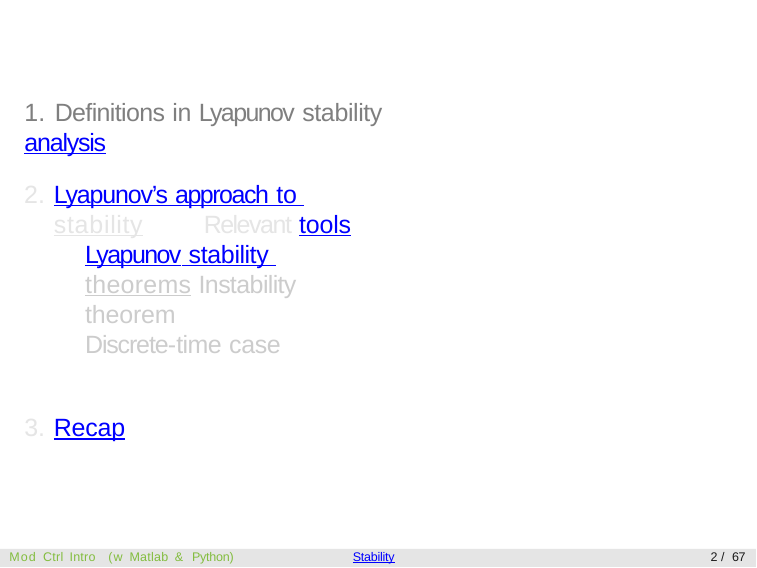

# 1. Definitions in Lyapunov stability analysis
Lyapunov’s approach to stability 	Relevant tools
Lyapunov stability theorems Instability theorem
Discrete-time case

Recap
Mod Ctrl Intro (w Matlab & Python)
Stability
2 / 67